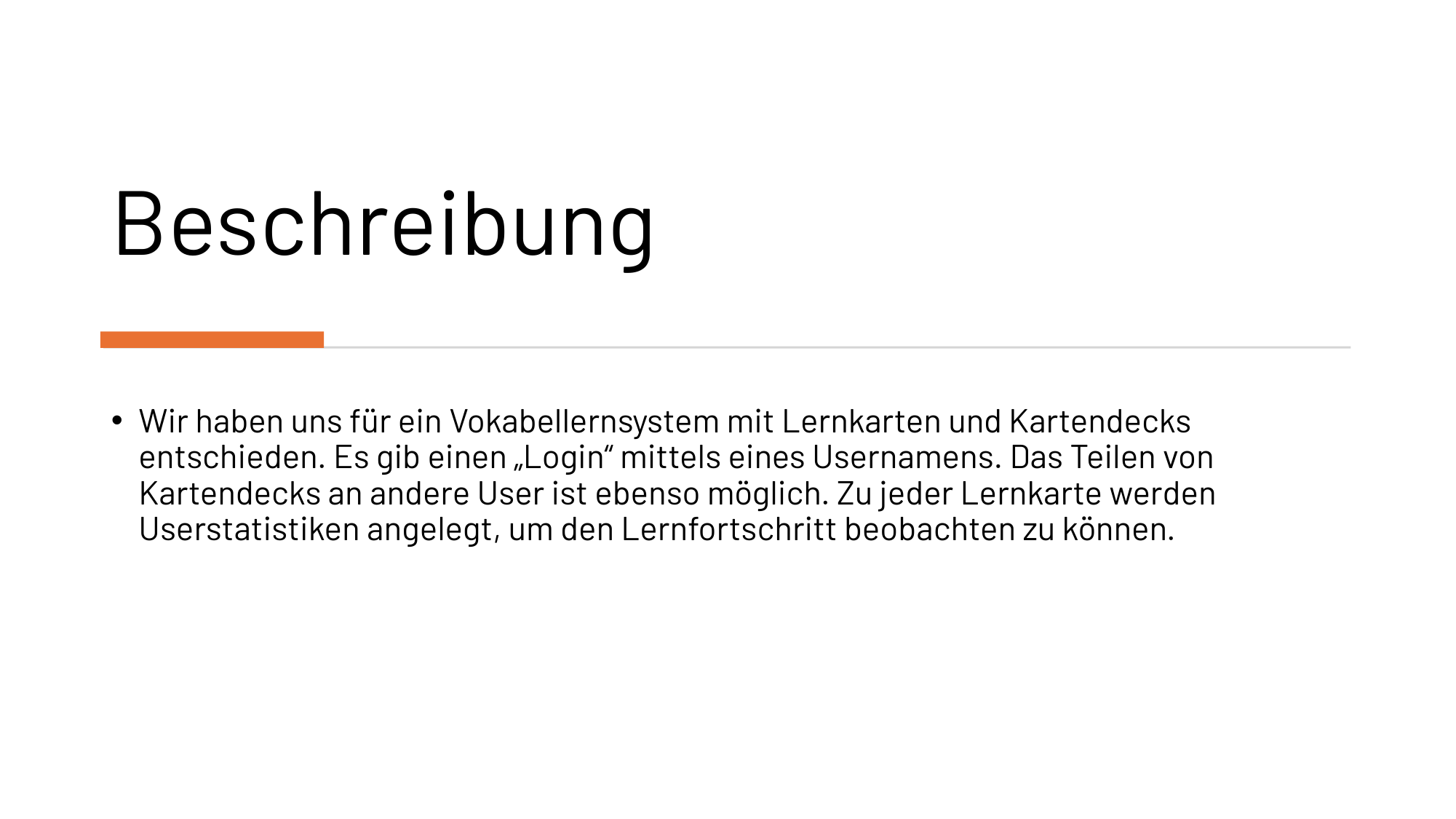

# Beschreibung

Wir haben uns für ein Vokabellernsystem mit Lernkarten und Kartendecks entschieden. Es gib einen „Login“ mittels eines Usernamens. Das Teilen von Kartendecks an andere User ist ebenso möglich. Zu jeder Lernkarte werden Userstatistiken angelegt, um den Lernfortschritt beobachten zu können.